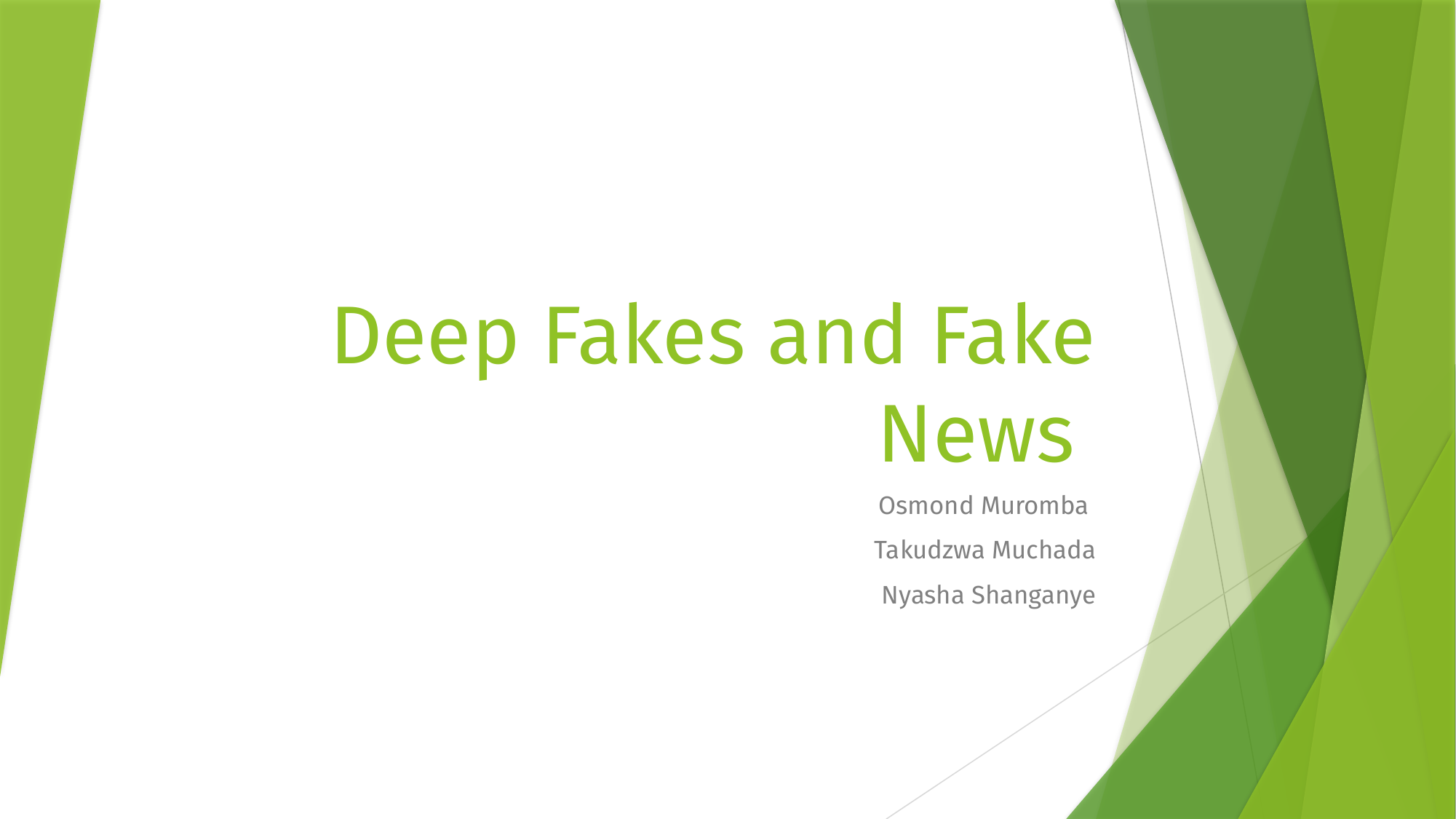

# Deep Fakes and Fake News
Osmond Muromba
Takudzwa Muchada
Nyasha Shanganye